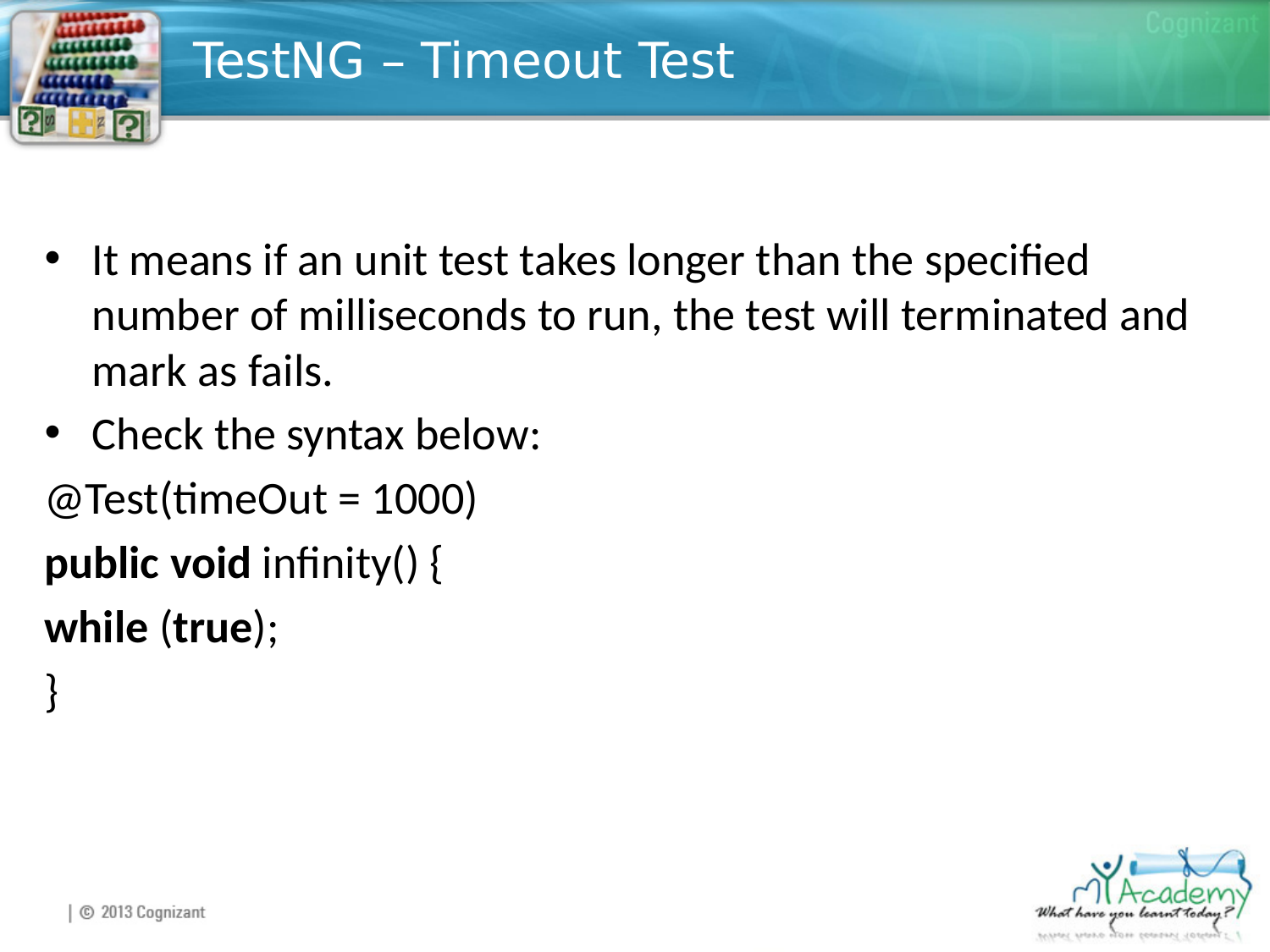

# TestNG – Timeout Test
It means if an unit test takes longer than the specified number of milliseconds to run, the test will terminated and mark as fails.
Check the syntax below:
@Test(timeOut = 1000)
public void infinity() {
while (true);
}